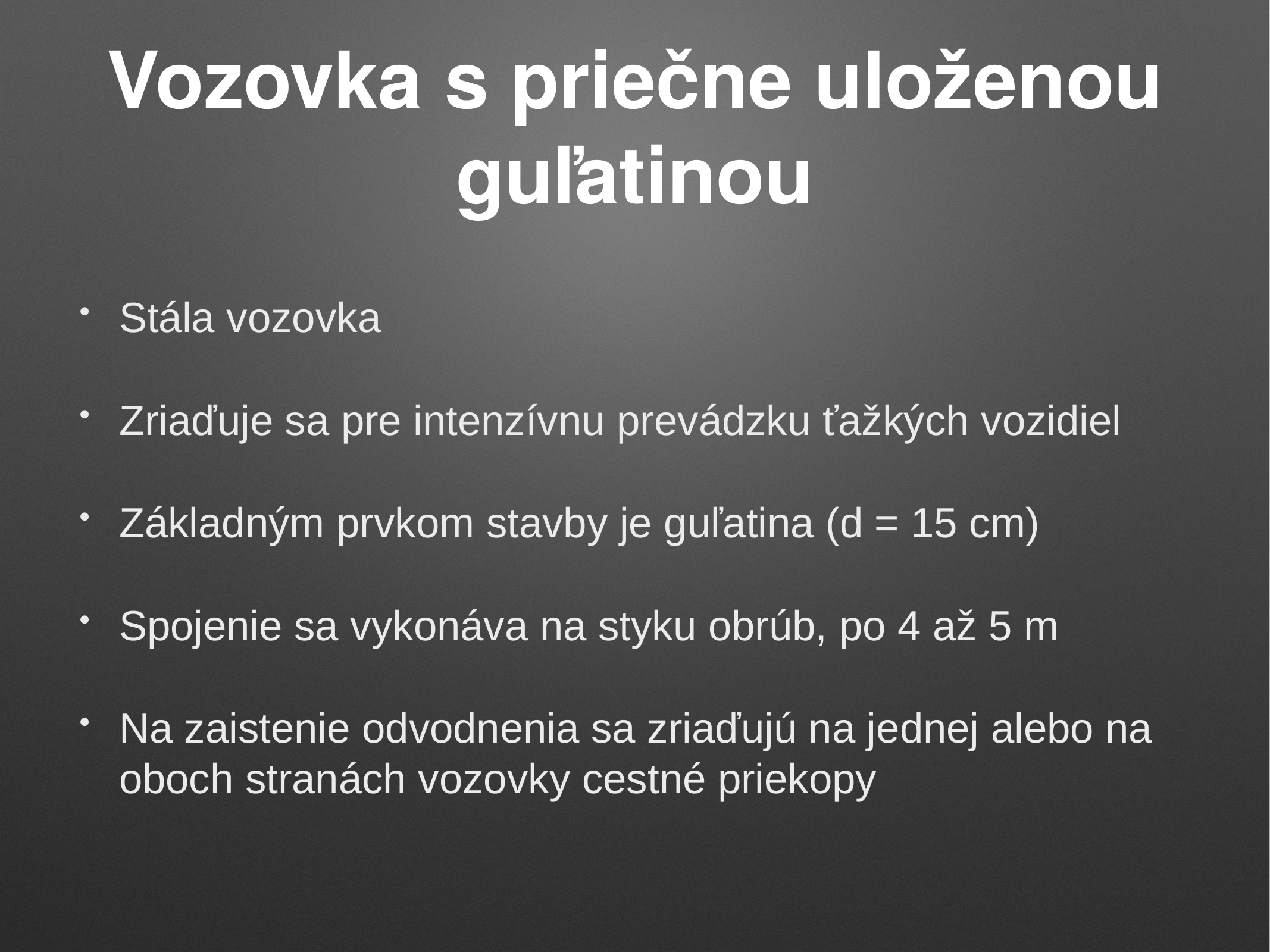

# Vozovka s priečne uloženou guľatinou
Stála vozovka
Zriaďuje sa pre intenzívnu prevádzku ťažkých vozidiel
Základným prvkom stavby je guľatina (d = 15 cm)
Spojenie sa vykonáva na styku obrúb, po 4 až 5 m
Na zaistenie odvodnenia sa zriaďujú na jednej alebo na oboch stranách vozovky cestné priekopy